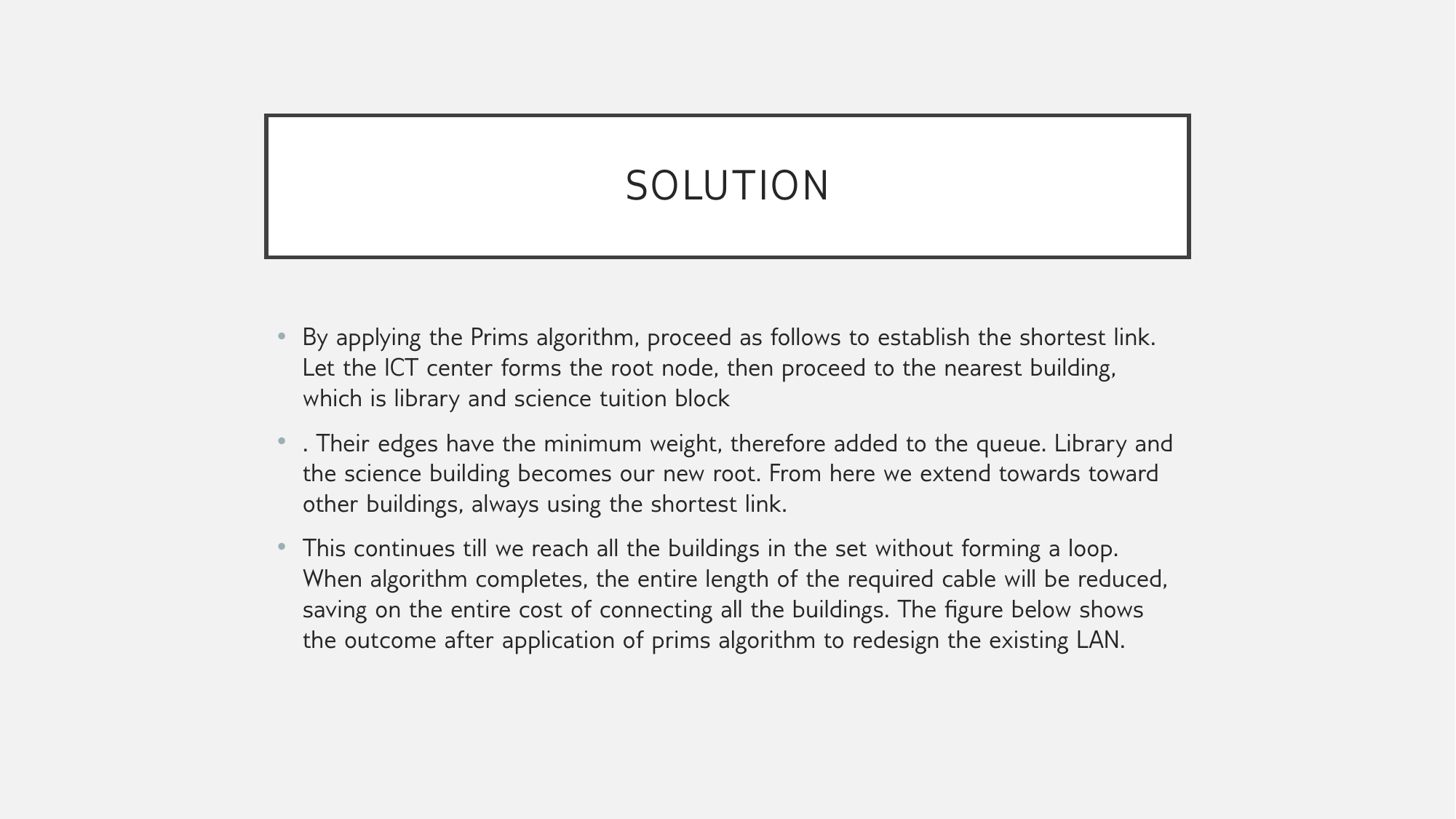

# SOLUTION
By applying the Prims algorithm, proceed as follows to establish the shortest link. Let the ICT center forms the root node, then proceed to the nearest building, which is library and science tuition block
. Their edges have the minimum weight, therefore added to the queue. Library and the science building becomes our new root. From here we extend towards toward other buildings, always using the shortest link.
This continues till we reach all the buildings in the set without forming a loop. When algorithm completes, the entire length of the required cable will be reduced, saving on the entire cost of connecting all the buildings. The figure below shows the outcome after application of prims algorithm to redesign the existing LAN.